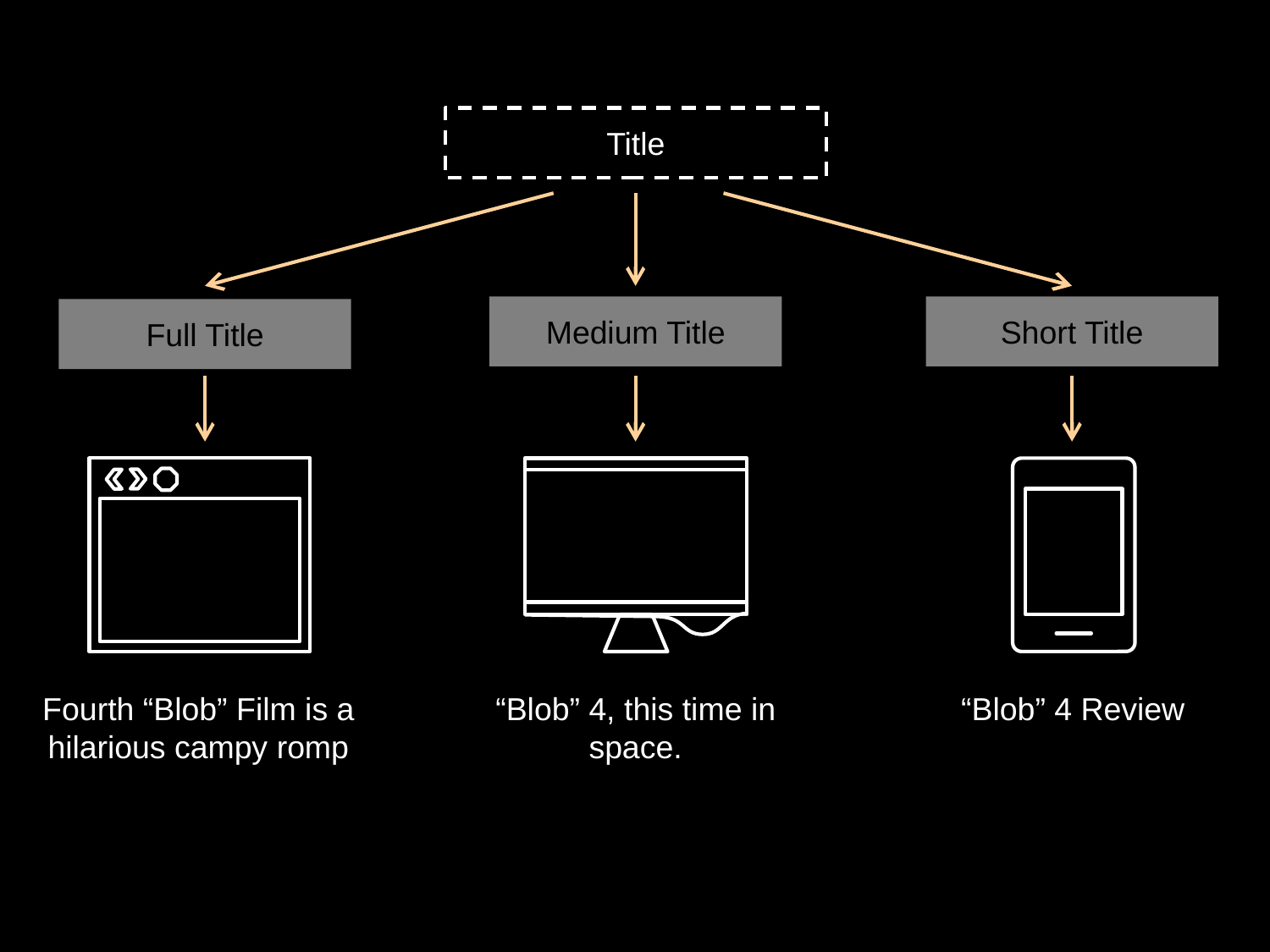

Title
Medium Title
Short Title
Full Title

Fourth “Blob” Film is a hilarious campy romp
“Blob” 4, this time in space.
“Blob” 4 Review